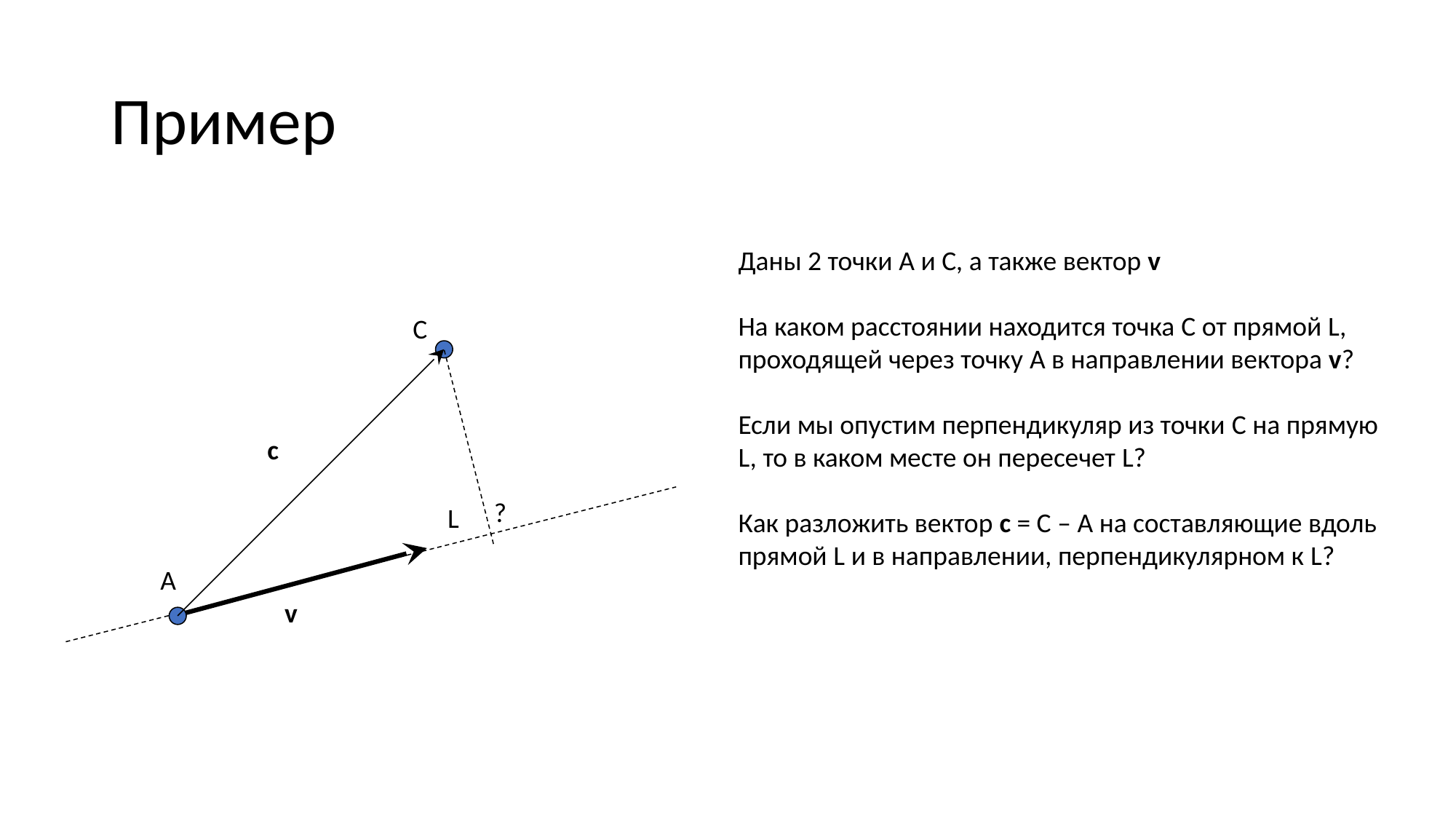

# Пример
Даны 2 точки A и C, а также вектор v

На каком расстоянии находится точка C от прямой L, проходящей через точку A в направлении вектора v?

Если мы опустим перпендикуляр из точки C на прямую L, то в каком месте он пересечет L?

Как разложить вектор c = C – A на составляющие вдоль прямой L и в направлении, перпендикулярном к L?
C

c

?
L

A
v